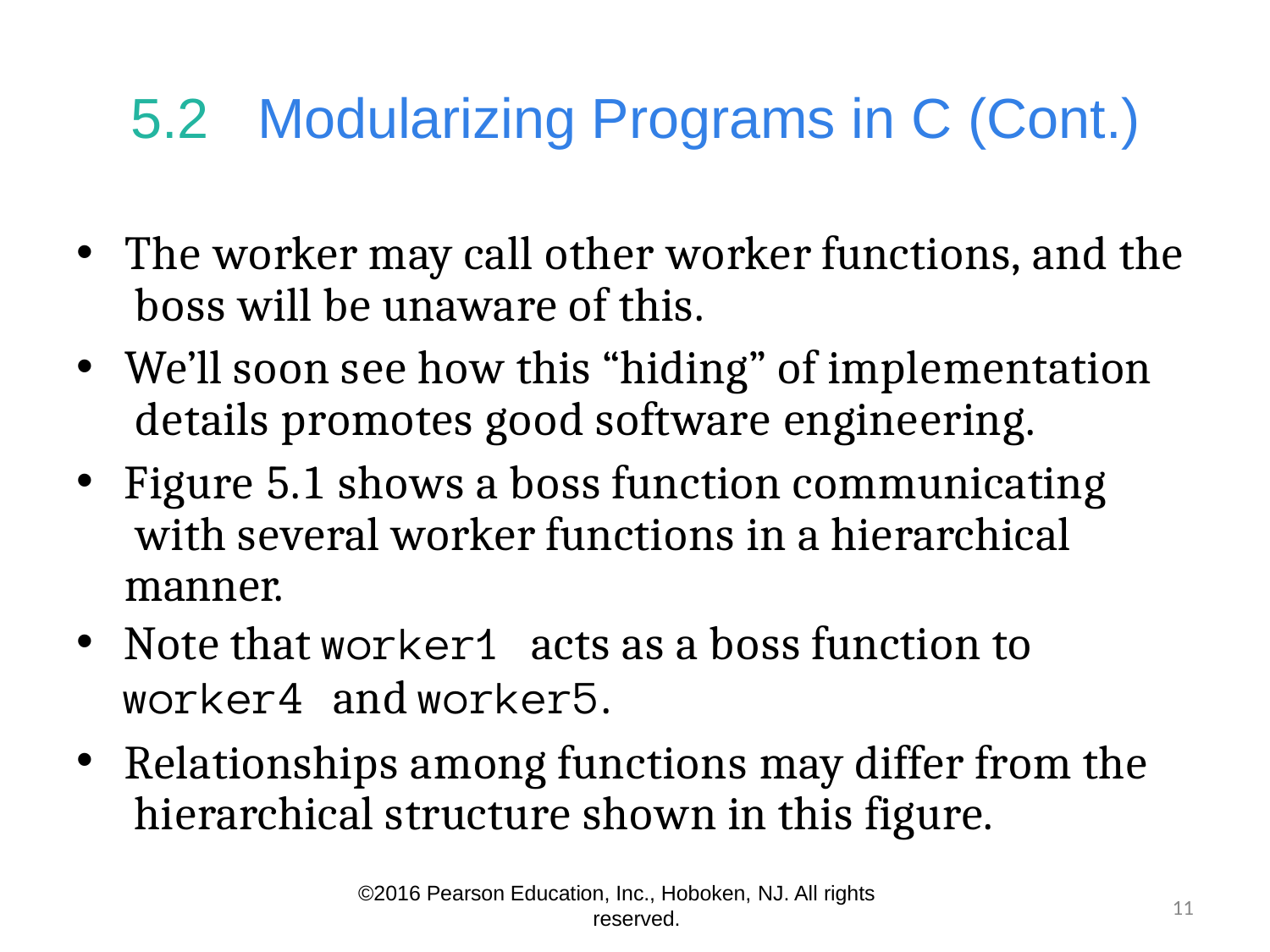

# 5.2	Modularizing Programs in C (Cont.)
The worker may call other worker functions, and the  boss will be unaware of this.
We’ll soon see how this “hiding” of implementation  details promotes good software engineering.
Figure 5.1 shows a boss function communicating  with several worker functions in a hierarchical  manner.
Note that worker1 acts as a boss function to
worker4 and worker5.
Relationships among functions may differ from the  hierarchical structure shown in this figure.
©2016 Pearson Education, Inc., Hoboken, NJ. All rights  reserved.
11